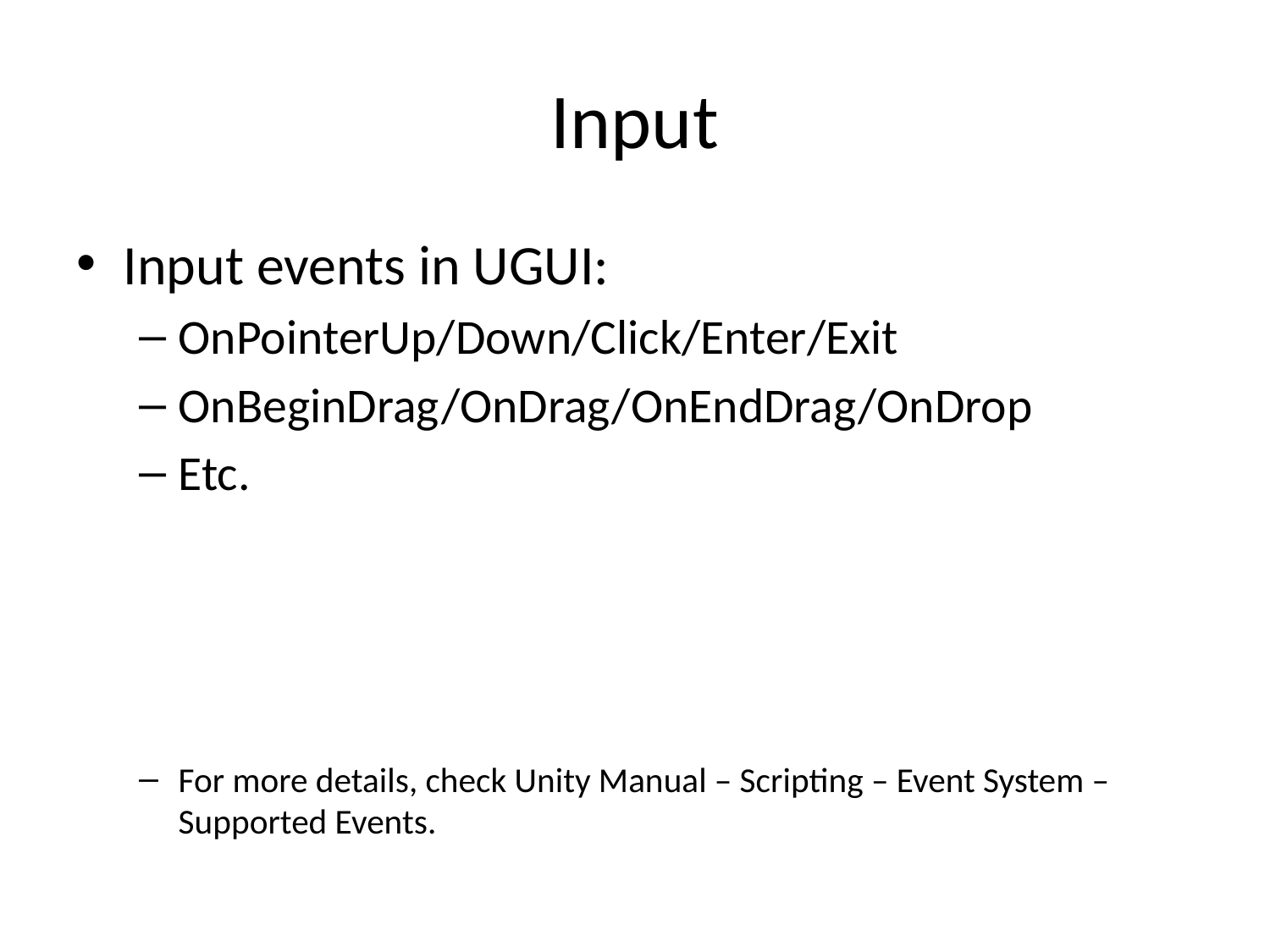

# Input
Input events in UGUI:
OnPointerUp/Down/Click/Enter/Exit
OnBeginDrag/OnDrag/OnEndDrag/OnDrop
Etc.

For more details, check Unity Manual – Scripting – Event System – Supported Events.